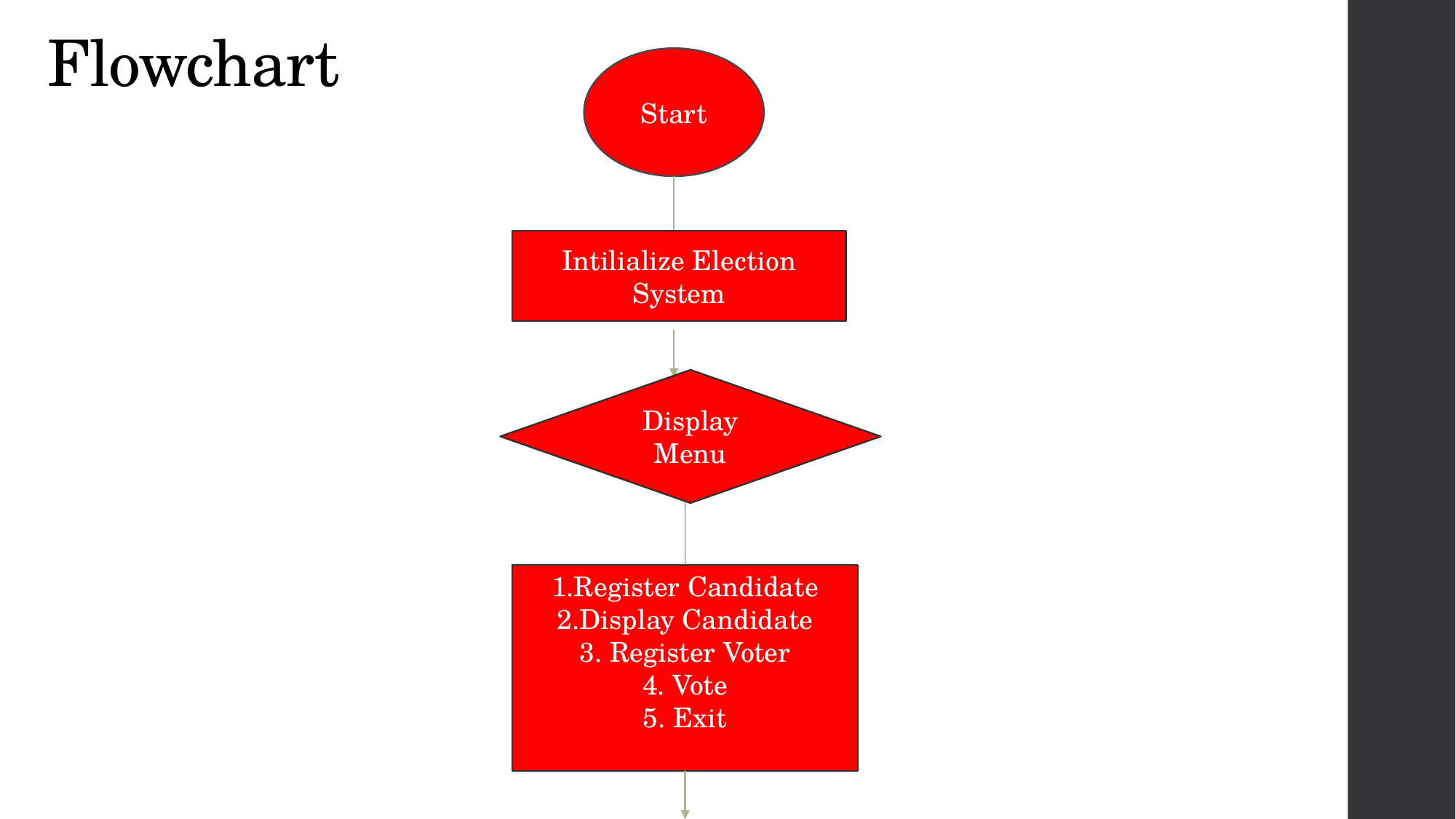

# Flowchart
Start
Intilialize Election System
1.Register Candidate
2.Display Candidate
3. Register Voter
4. Vote
5. Exit

Display Menu